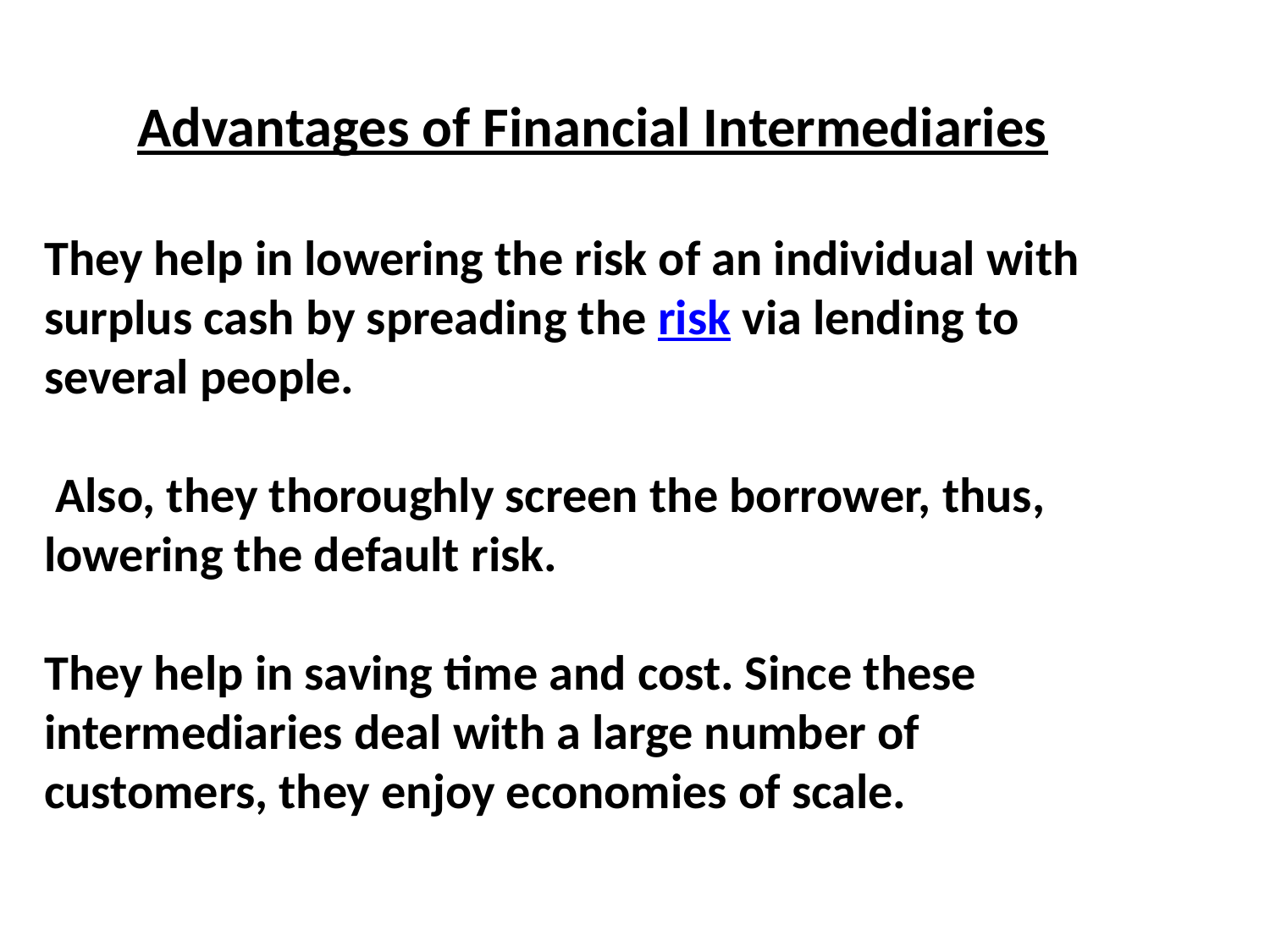

Advantages of Financial Intermediaries

They help in lowering the risk of an individual with surplus cash by spreading the risk via lending to several people.

 Also, they thoroughly screen the borrower, thus, lowering the default risk.

They help in saving time and cost. Since these intermediaries deal with a large number of customers, they enjoy economies of scale.